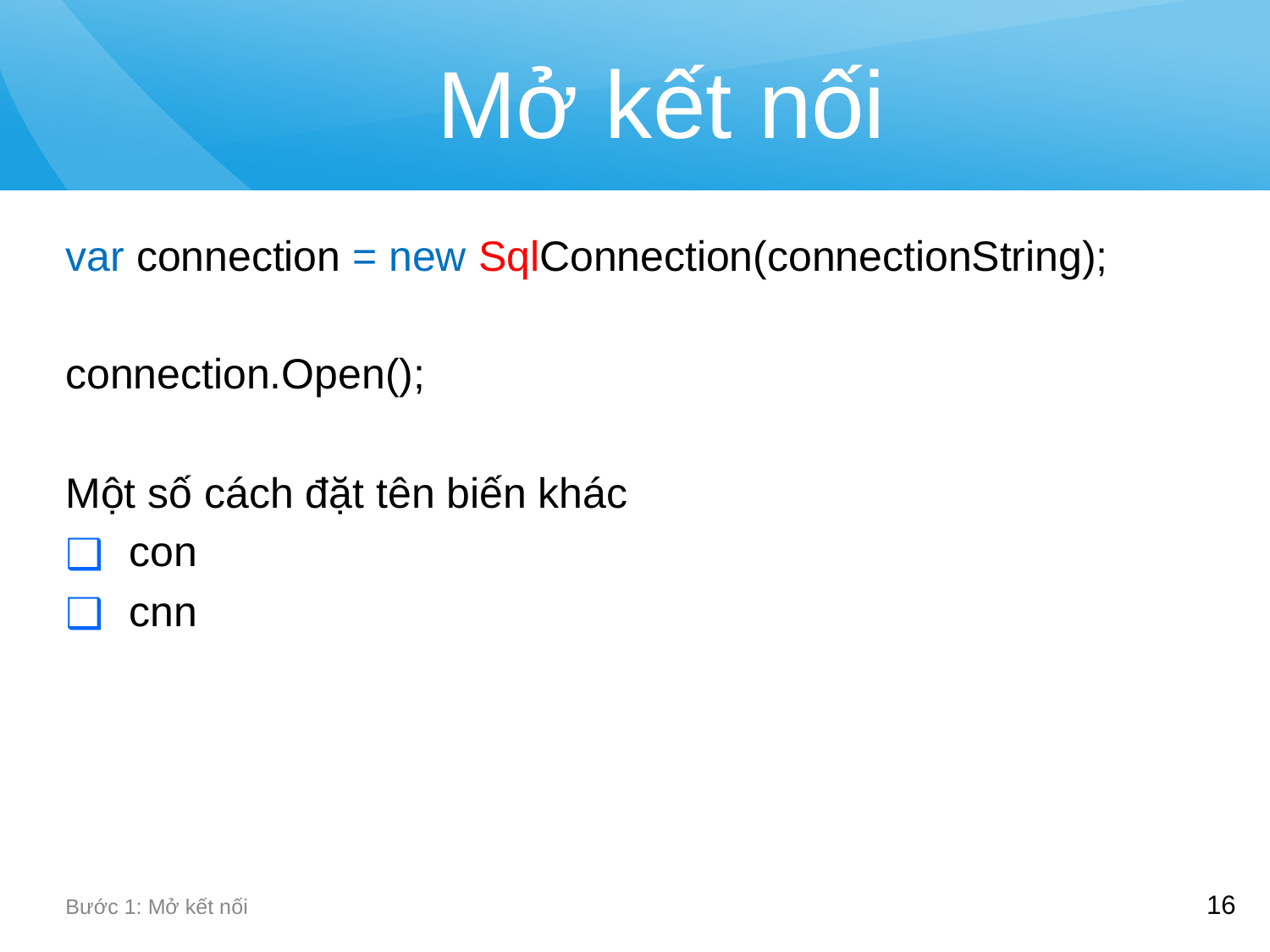

# Mở kết nối
var connection = new SqlConnection(connectionString);

connection.Open();

Một số cách đặt tên biến khác
con
cnn

16
Bước 1: Mở kết nối